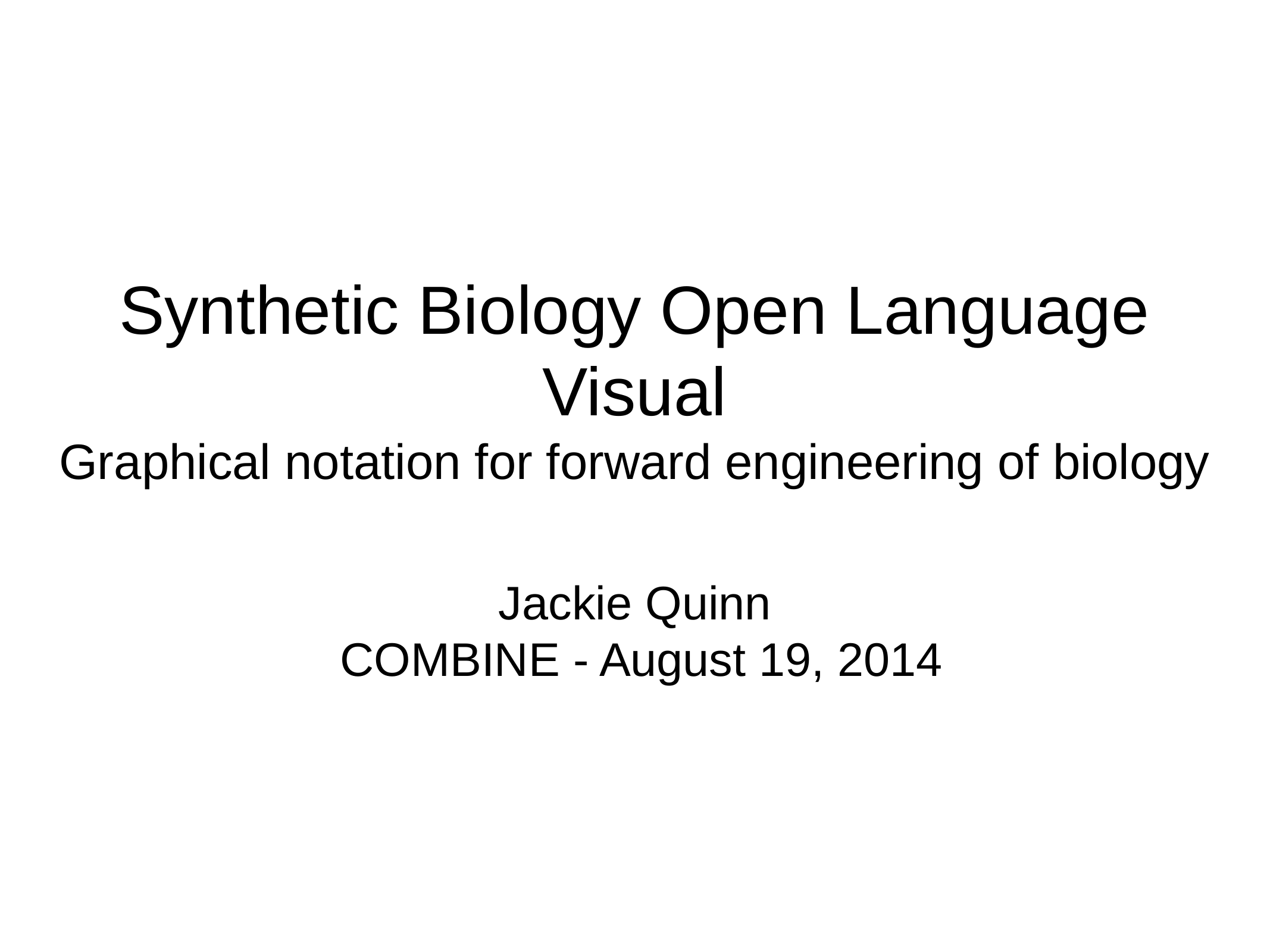

# Synthetic Biology Open Language Visual Graphical notation for forward engineering of biology
Jackie Quinn
 COMBINE - August 19, 2014